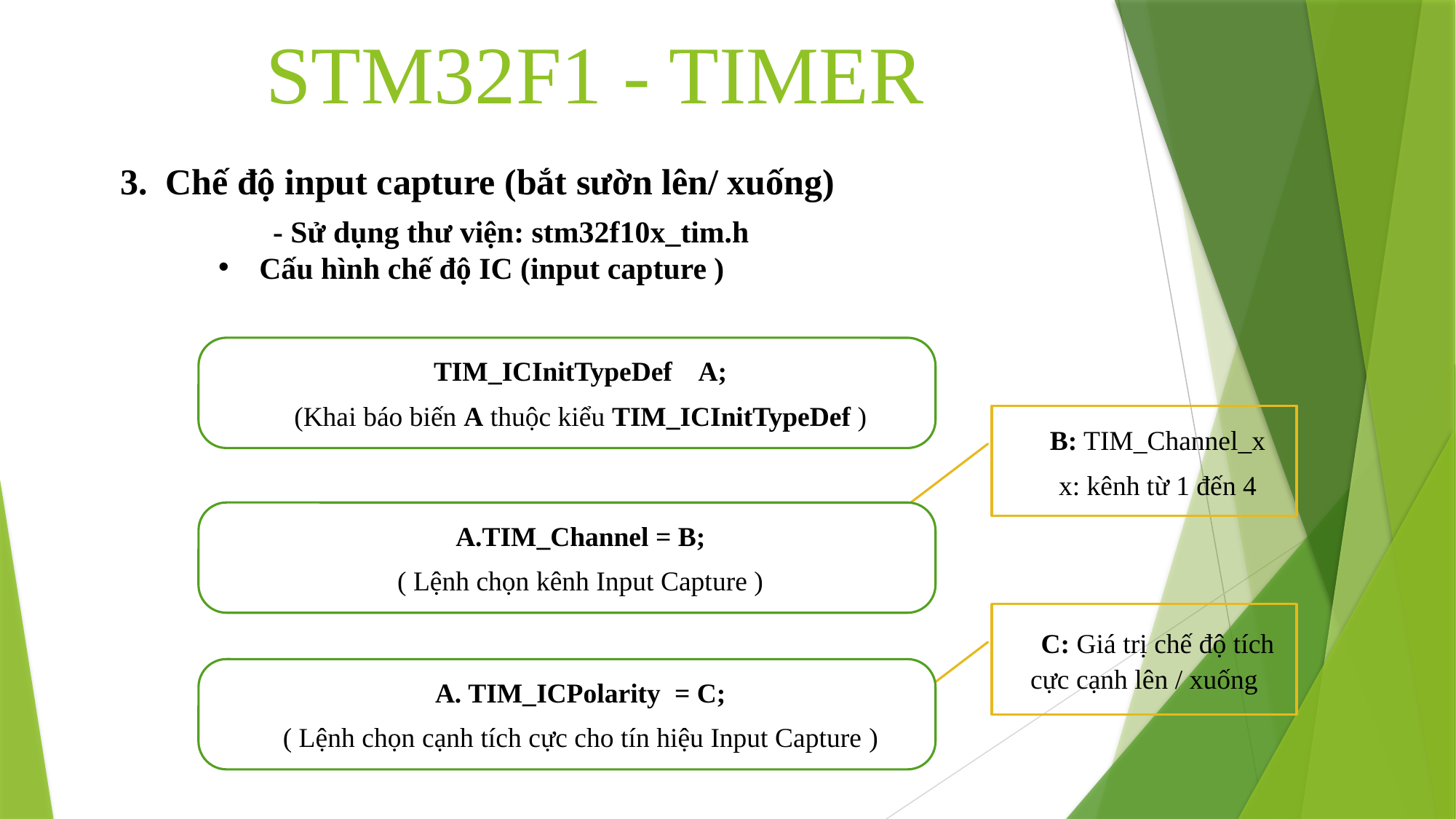

STM32F1 - TIMER
3.  Chế độ input capture (bắt sườn lên/ xuống)

	- Sử dụng thư viện: stm32f10x_tim.h
Cấu hình chế độ IC (input capture )
TIM_ICInitTypeDef    A;
(Khai báo biến A thuộc kiểu TIM_ICInitTypeDef )
B: TIM_Channel_x
x: kênh từ 1 đến 4
A.TIM_Channel = B;
( Lệnh chọn kênh Input Capture )
C: Giá trị chế độ tích cực cạnh lên / xuống
A. TIM_ICPolarity  = C;
( Lệnh chọn cạnh tích cực cho tín hiệu Input Capture )